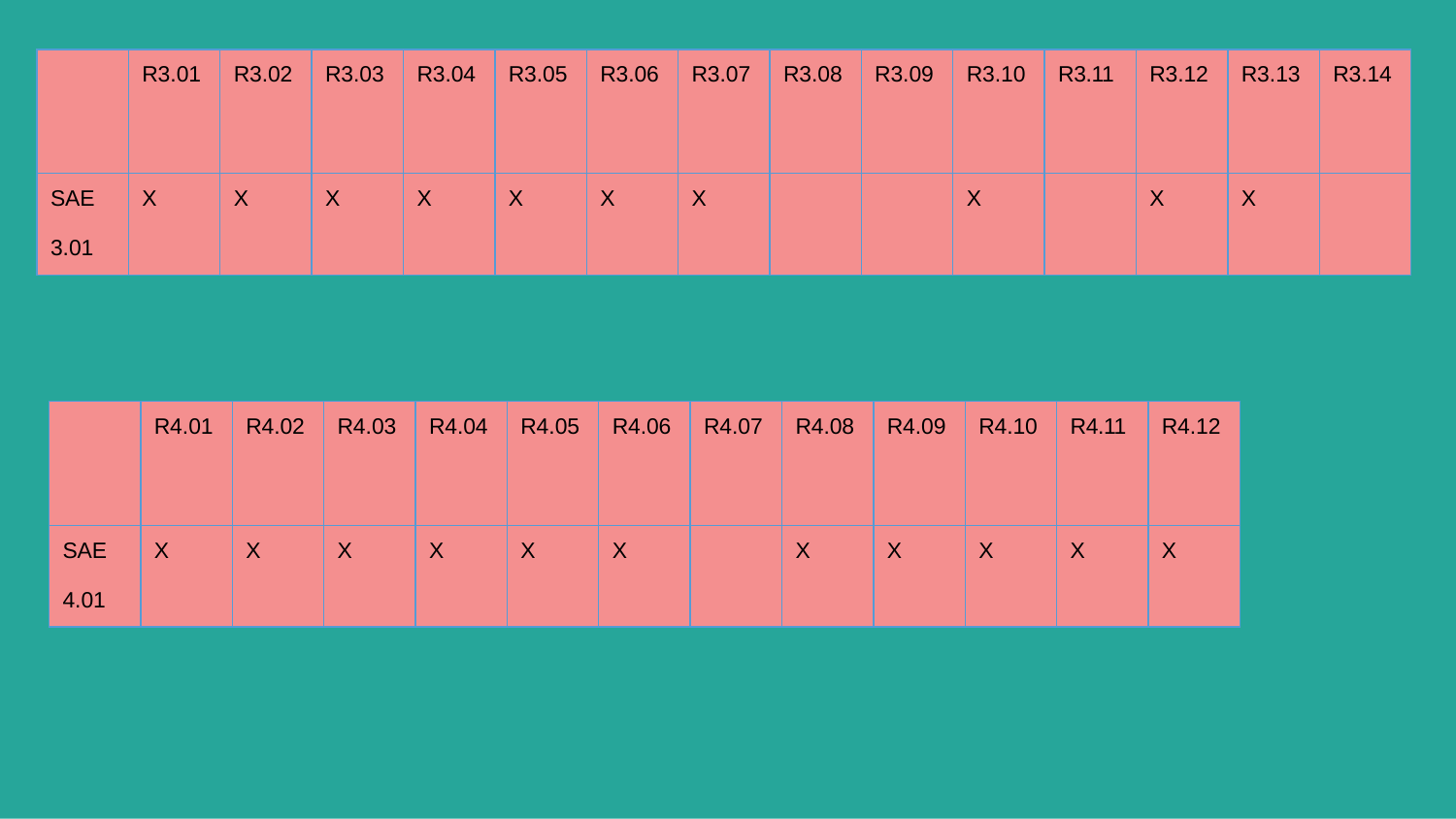

|  | R3.01 | R3.02 | R3.03 | R3.04 | R3.05 | R3.06 | R3.07 | R3.08 | R3.09 | R3.10 | R3.11 | R3.12 | R3.13 | R3.14 |
| --- | --- | --- | --- | --- | --- | --- | --- | --- | --- | --- | --- | --- | --- | --- |
| SAE 3.01 | Χ | Χ | Χ | Χ | Χ | Χ | Χ |  |  | Χ |  | Χ | Χ |  |
|  | R4.01 | R4.02 | R4.03 | R4.04 | R4.05 | R4.06 | R4.07 | R4.08 | R4.09 | R4.10 | R4.11 | R4.12 |
| --- | --- | --- | --- | --- | --- | --- | --- | --- | --- | --- | --- | --- |
| SAE 4.01 | Χ | Χ | Χ | Χ | Χ | Χ |  | Χ | Χ | Χ | Χ | Χ |